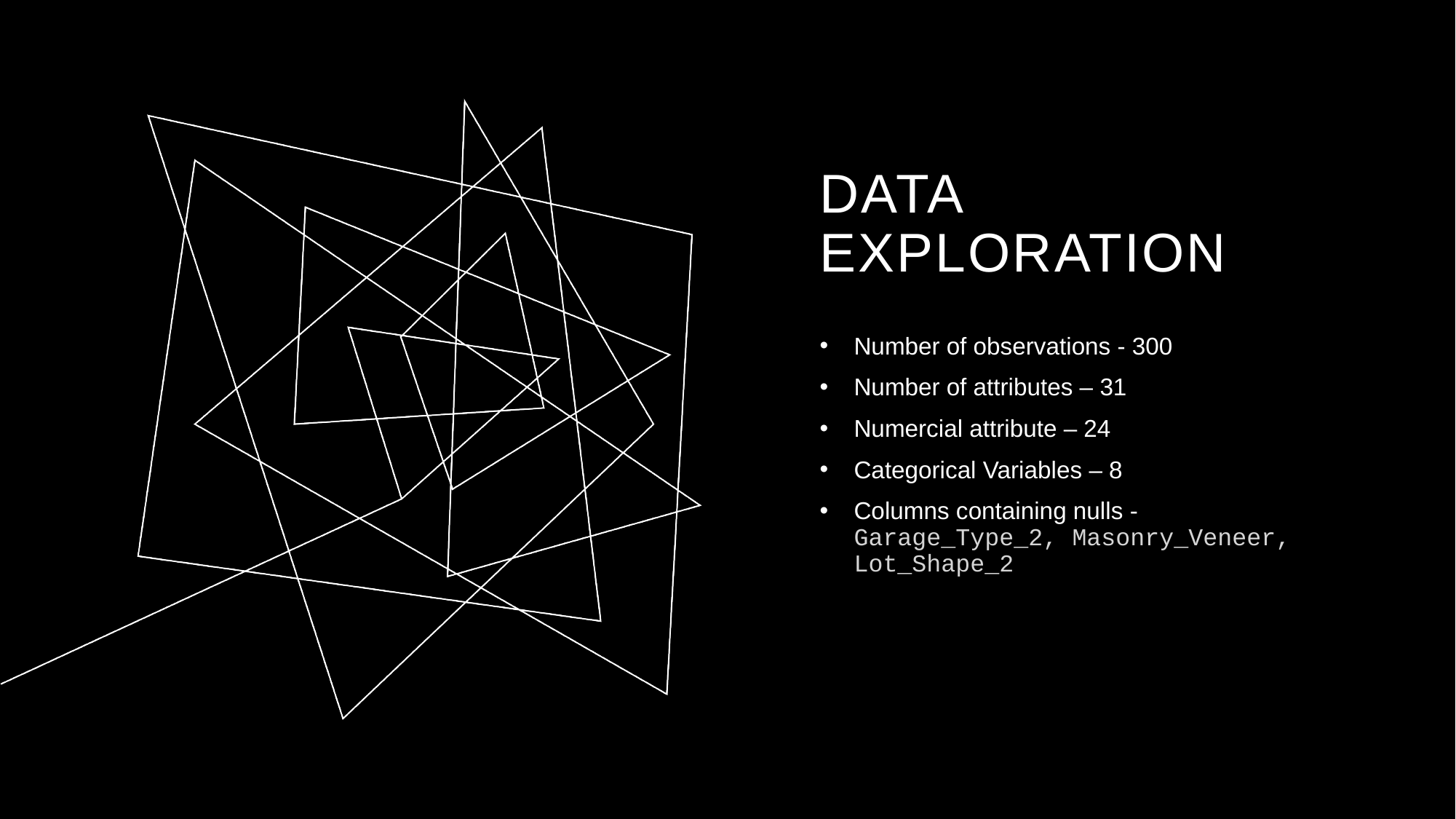

# Data exploration
Number of observations - 300
Number of attributes – 31
Numercial attribute – 24
Categorical Variables – 8
Columns containing nulls - Garage_Type_2, Masonry_Veneer, Lot_Shape_2